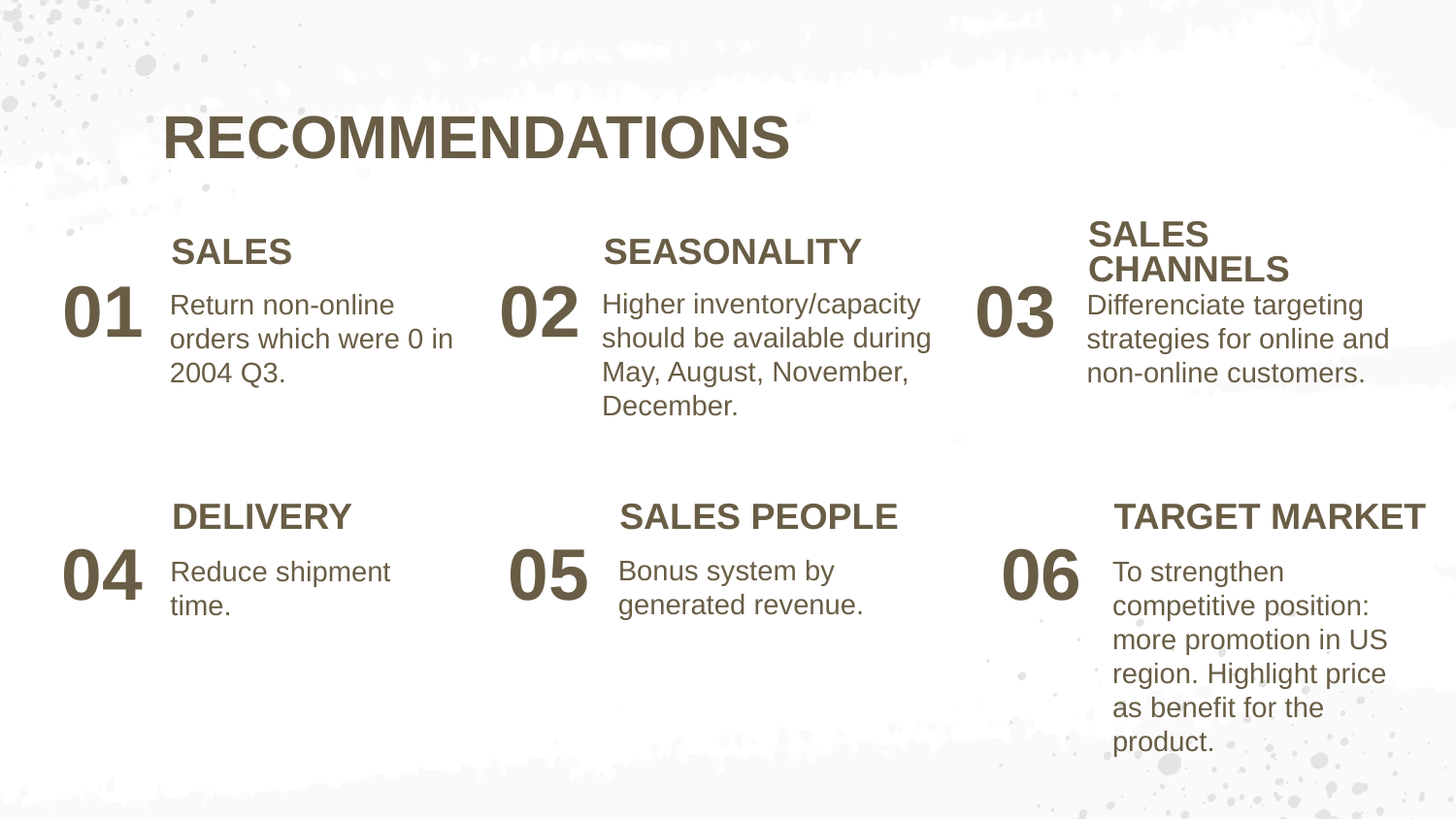

RECOMMENDATIONS
SALES
SEASONALITY
SALES CHANNELS
Higher inventory/capacity should be available during May, August, November, December.

Return non-online orders which were 0 in 2004 Q3.
Differenciate targeting strategies for online and non-online customers.
01
# 02
03
DELIVERY
SALES PEOPLE
TARGET MARKET
Bonus system by generated revenue.
Reduce shipment time.
To strengthen competitive position: more promotion in US region. Highlight price as benefit for the product.
04
05
06